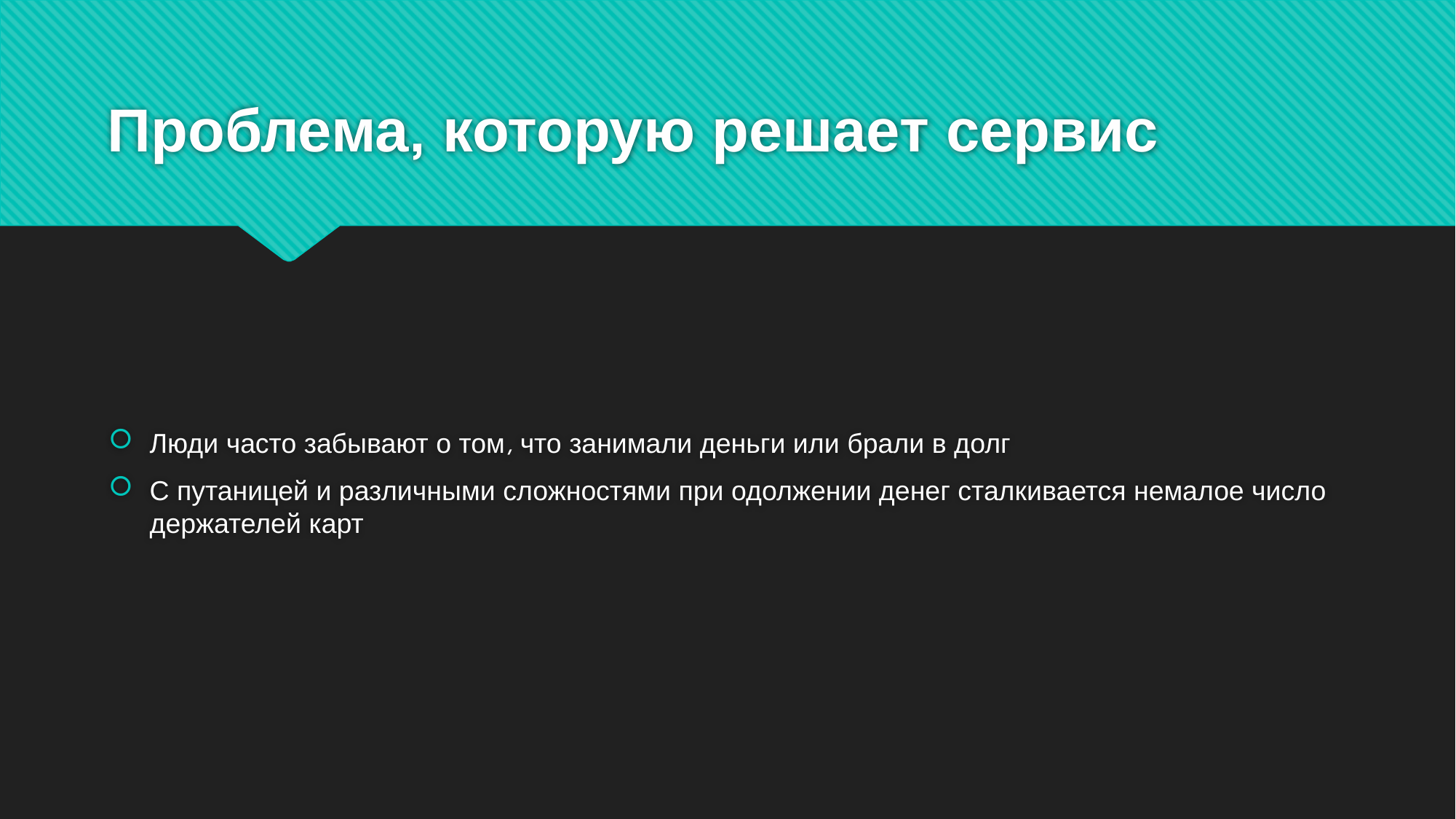

# Проблема, которую решает сервис
Люди часто забывают о том, что занимали деньги или брали в долг
С путаницей и различными сложностями при одолжении денег сталкивается немалое число держателей карт